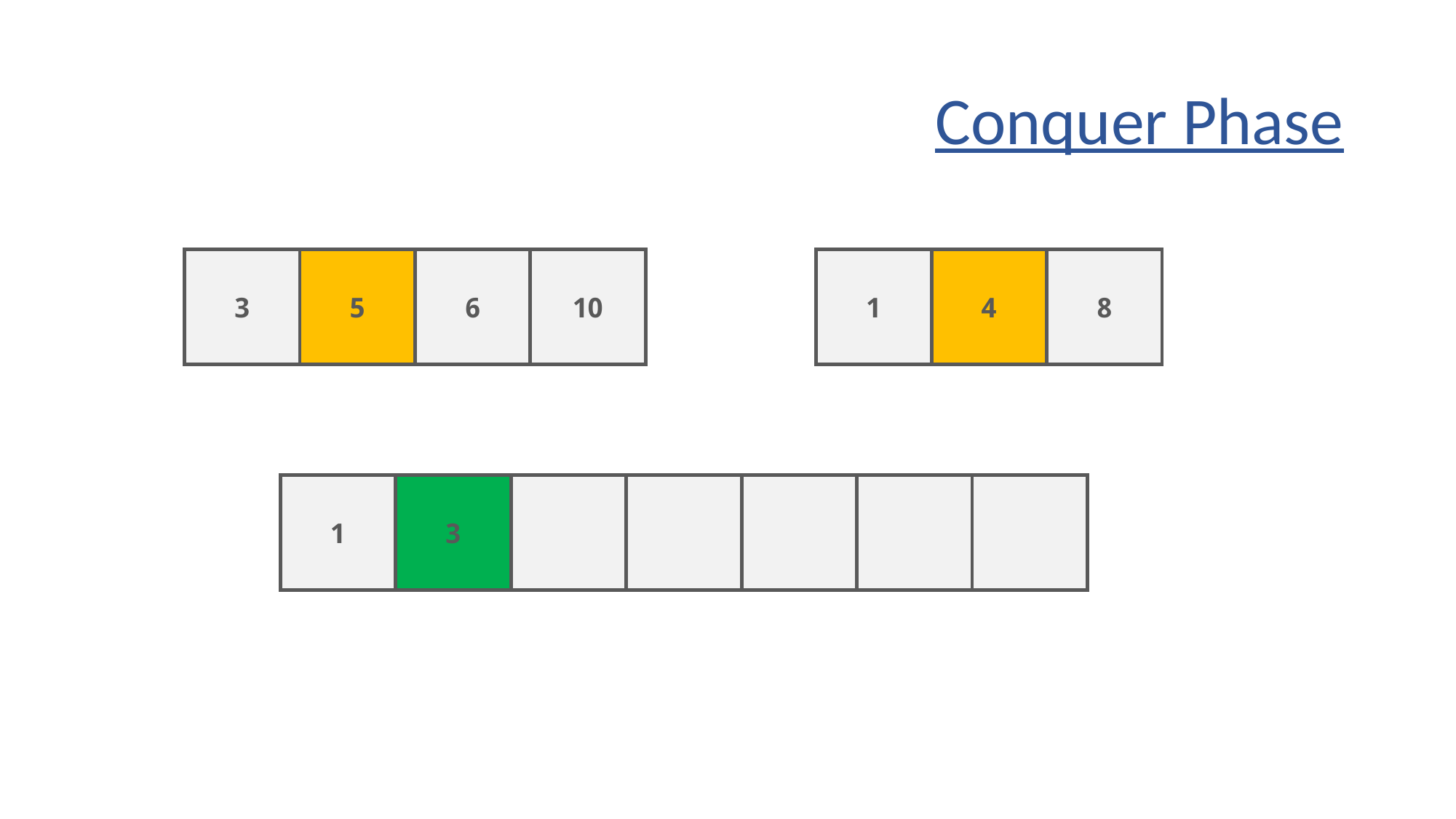

# Conquer Phase
3
5
6
10
1
4
8
1
3